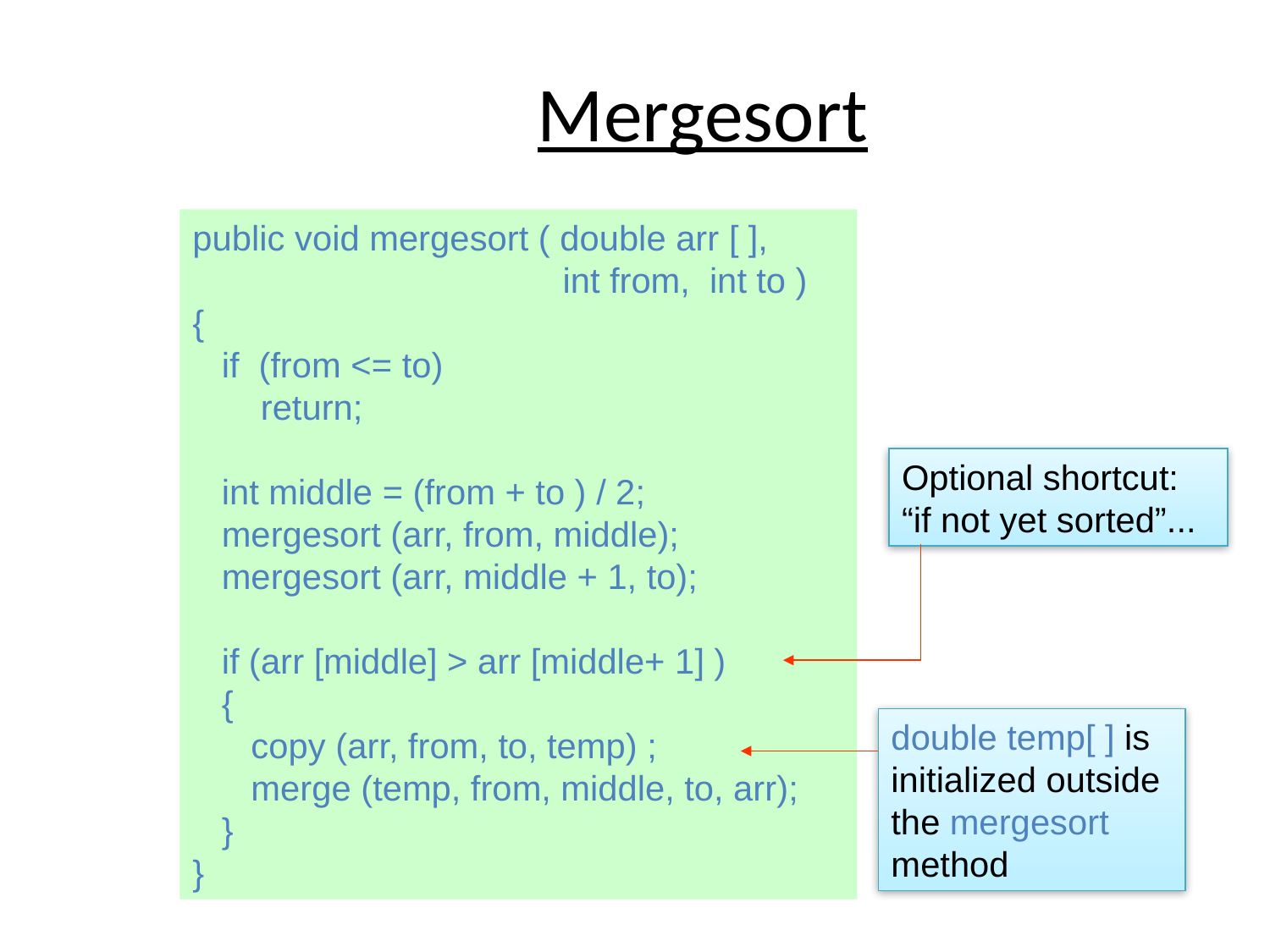

# Mergesort
public void mergesort ( double arr [ ],
                                      int from,  int to )
{
   if  (from <= to)
       return;

   int middle = (from + to ) / 2;
   mergesort (arr, from, middle);
   mergesort (arr, middle + 1, to);

   if (arr [middle] > arr [middle+ 1] )
   {
      copy (arr, from, to, temp) ;
      merge (temp, from, middle, to, arr);
   }
}
Optional shortcut: “if not yet sorted”...
double temp[ ] is initialized outside the mergesort method